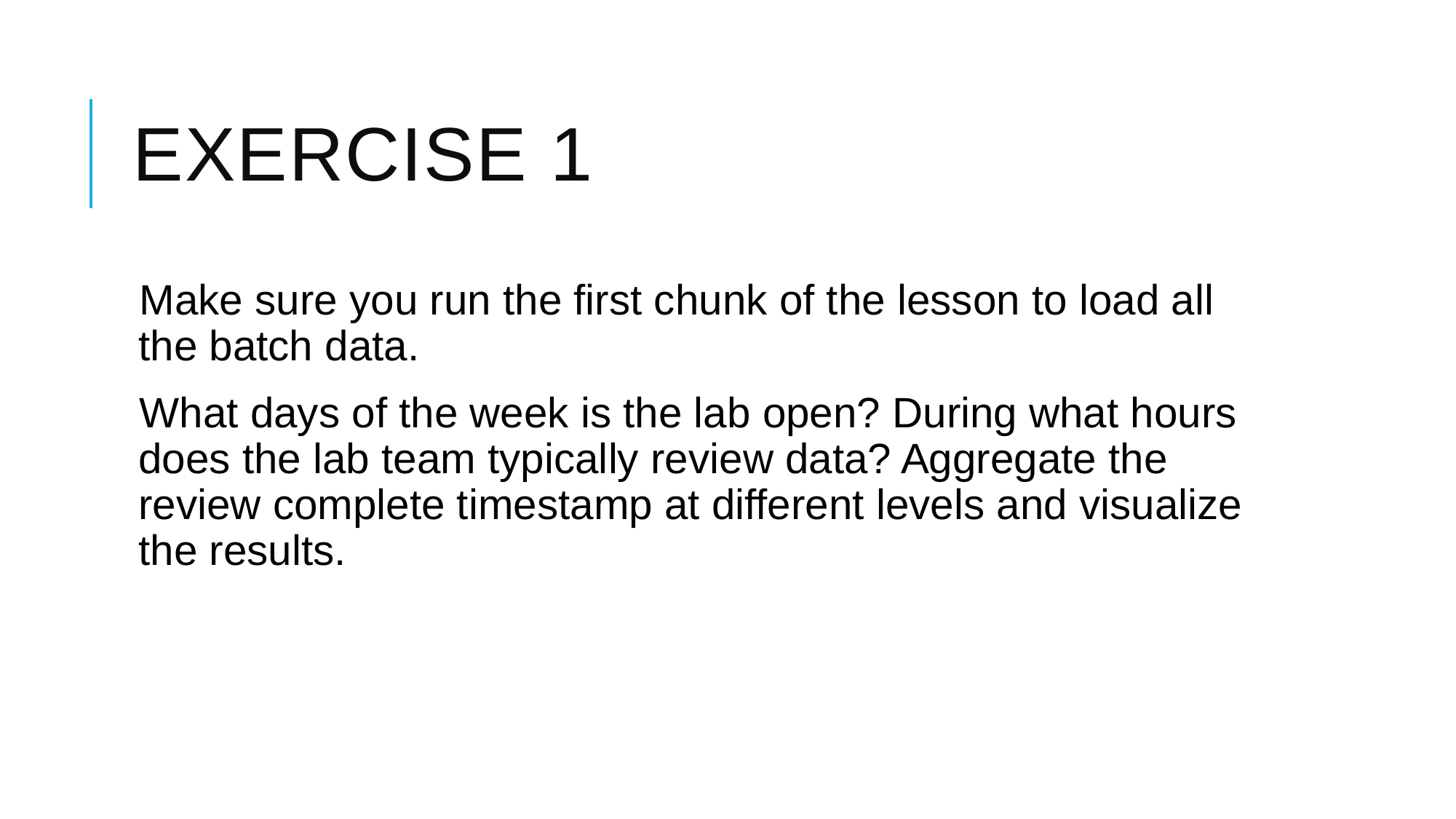

# Exercise 1
Make sure you run the first chunk of the lesson to load all the batch data.
What days of the week is the lab open? During what hours does the lab team typically review data? Aggregate the review complete timestamp at different levels and visualize the results.